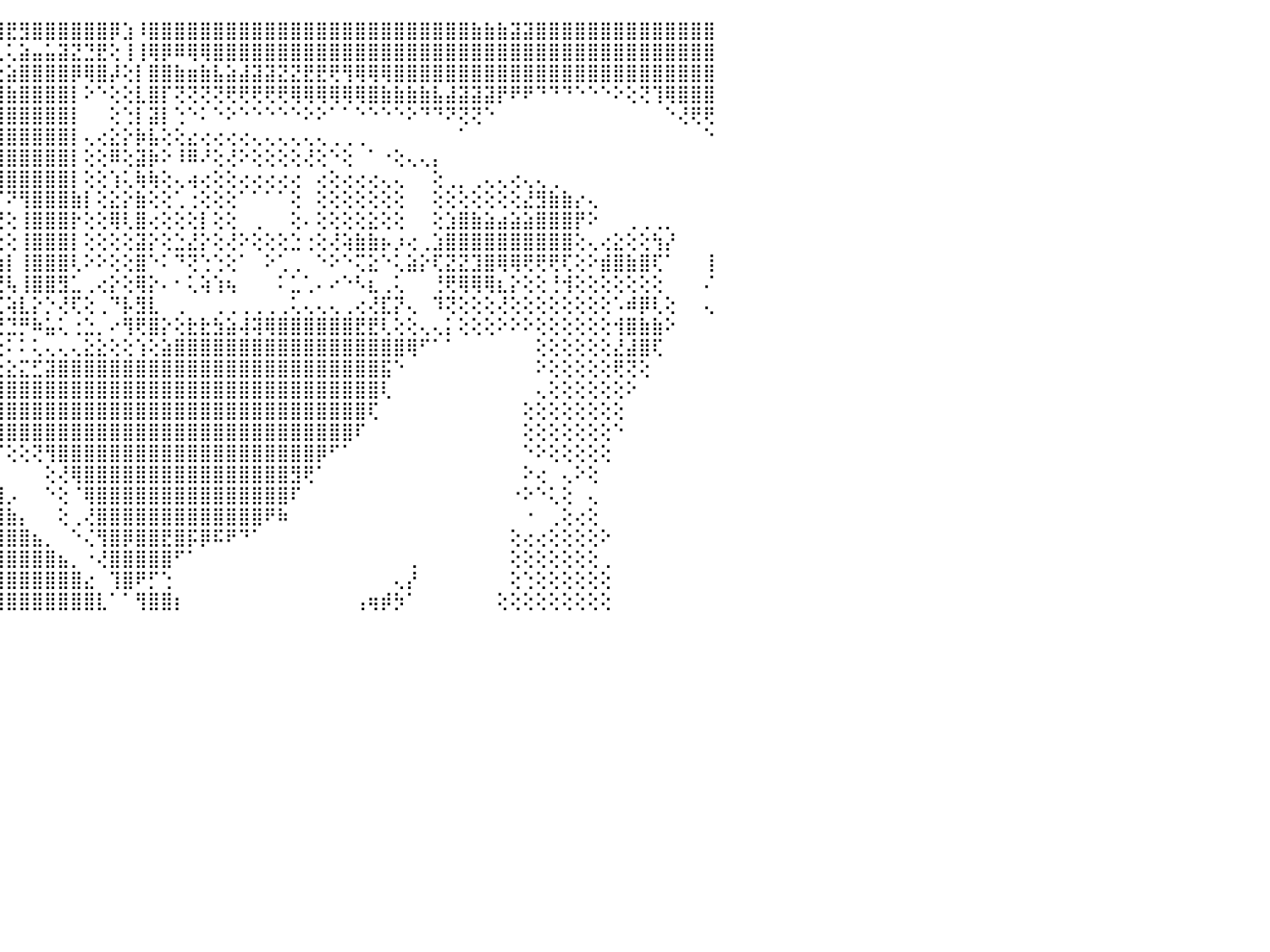

⣿⣿⢿⣿⣿⣿⣿⣿⣿⣿⣿⣿⣏⢕⢑⢸⣇⣟⢧⢺⣿⣿⢕⢕⣸⡿⢗⣿⣷⣶⣿⣿⣿⣿⣿⣿⣿⣿⣿⣿⣿⣿⣿⡿⢿⣟⣻⣿⣿⣿⣿⣿⣿⡿⣱⠸⣿⣿⣿⣿⣿⣿⣿⣿⣿⣿⣿⣿⣿⣿⣿⣿⣿⣿⣿⣿⣿⣿⣿⣿⣿⣷⣷⣷⣽⣽⣿⣿⣿⣿⣿⣿⣿⣿⣿⣿⣿⣿⣿⣿⠀
⣿⣿⣿⣿⣿⣿⣿⣿⣿⣷⣿⣿⣿⣇⢕⣨⡝⢹⣧⢸⡿⢞⣊⣥⣬⣿⣿⣿⣿⣿⣿⣿⣿⣿⣿⣿⣿⡿⢿⡟⢯⠝⠗⢘⢅⢅⣵⣤⣥⣽⣝⣙⣟⢕⢸⢸⢿⡿⠿⢿⢿⣿⣿⣿⣿⣿⣿⣿⣿⣿⣿⣿⣿⣿⣿⣿⣿⣿⣿⣿⣿⣿⣿⣿⣿⣿⣿⣿⣿⣿⣿⣿⣿⣿⣿⣿⣿⣿⣿⣿⠀
⣿⣿⣿⣿⣿⣿⣿⣿⣿⣿⣿⣿⣿⣯⣷⣔⢷⢼⣯⣝⢧⣿⣿⣿⣿⣿⣿⣿⣿⣿⡿⢿⢟⢟⢏⠟⢋⢉⢅⢄⢔⢕⢕⢕⢕⣵⣿⣿⣿⣿⡿⢿⣿⡼⢕⡇⣿⣿⣷⣶⣷⣧⣵⣼⣽⣽⣝⣝⣟⣟⢟⢻⢿⢿⢿⣿⣿⣿⣿⣿⣿⣿⣿⣿⣿⣿⣿⣿⣿⣿⣿⣿⣿⣿⣿⣿⣿⣿⣿⣿⠀
⣿⣿⡿⣿⣿⣿⣿⣿⡿⢟⢿⣿⣾⣟⣽⣵⣿⣗⣿⣿⣿⣿⣿⣿⣿⣿⢟⠟⠝⢃⢑⢅⢕⢔⢕⢕⢕⢕⠕⠑⠑⠁⠁⠑⣿⣷⣿⣿⣿⣿⡇⠕⠑⢕⢕⣇⣿⡏⢝⢝⢝⢝⢟⢟⢟⢟⢟⢿⢿⢿⢿⢿⢿⣿⣷⣷⣷⣷⣧⣼⣽⣽⣽⡟⠟⠟⠙⠙⠙⠑⠑⠑⠕⢕⢝⢹⢿⣿⣿⣿⠀
⣿⣿⣿⢟⢺⢟⢟⢏⢕⢕⢕⣿⣿⣿⣿⣿⣿⣻⢾⢟⢟⠝⢙⢕⢅⢕⢔⢕⢕⢕⠕⠕⢕⢅⢕⢕⢕⢕⢕⢕⢐⠀⠀⠀⣿⣿⣿⣿⣿⣿⡇⠀⠀⢕⢑⡇⣽⡇⢑⠑⠅⠑⠕⠑⠑⠑⠑⠑⠕⠕⠁⠁⠑⠑⠑⠑⠕⠙⠙⠝⢝⢝⠑⠀⠀⠀⠀⠀⠀⠀⠀⠀⠀⠀⠀⠀⠑⢜⢟⢟⠀
⣾⣿⣿⡇⢕⢕⢕⢕⢕⠕⢕⢸⢿⢿⠟⢝⢑⢅⢕⢔⠕⠕⢕⢕⢕⢅⢕⢕⠕⢕⢕⢔⠑⠁⠁⠁⠁⠁⠁⢀⠀⠀⠀⠀⣿⣿⣿⣿⣿⣿⡇⢄⢔⣕⡕⡷⣧⢕⢕⣔⢔⢔⢔⢔⢄⢄⢄⢄⢄⢄⢀⢀⢀⠀⠀⠀⠀⠀⠀⠀⠁⠀⠀⠀⠀⠀⠀⠀⠀⠀⠀⠀⠀⠀⠀⠀⠀⠀⠀⠑⠀
⢿⢿⣟⣯⢕⢕⠕⢑⢕⠐⢕⢕⠔⠕⢕⠕⠕⢕⢕⢔⢀⠀⠁⠁⠁⠁⠁⢕⢱⣷⣵⢕⠀⠀⢀⠀⢄⢄⢀⢕⢀⢔⢄⣿⣿⣿⣿⣿⣿⣿⡇⢕⢕⠿⢕⣽⡷⠕⠸⠿⠜⢕⢜⠕⢕⢕⢕⢕⢜⢕⠑⢕⠀⠁⠐⢕⢄⢄⡄⠀⠀⠀⠀⠀⠀⠀⠀⠀⠀⠀⠀⠀⠀⠀⠀⠀⠀⠀⠀⠀⠀
⢕⢕⢹⣿⣧⡅⣰⣔⢂⠐⢔⢕⢕⢄⢕⢕⢕⢕⢕⢕⢕⢀⡀⢄⢔⢔⣶⡕⢘⣿⣿⡟⠑⠑⠘⢁⣁⣁⣅⡕⢕⢕⢕⢄⣼⣿⣿⣿⣿⣿⡇⢕⢕⢱⢅⢷⢷⢕⢄⢴⢔⢕⢕⢔⢔⢔⢔⢔⠀⢔⢕⢔⢔⢔⢄⢄⠀⠀⢕⢀⡀⢀⢄⢄⢔⢄⢄⢀⠀⠀⠀⠀⠀⠀⠀⠀⠀⠀⠀⠀⠀
⣵⣵⣼⣿⣿⣷⣵⣵⣵⡕⢕⢕⢕⢕⢱⣵⡕⢕⢕⢕⢕⢕⢕⢅⢅⢕⢄⢕⢕⢿⢿⢕⢕⢕⢕⢕⣿⢿⣿⡇⢕⢕⢕⠜⡎⠝⢻⣿⣿⣿⣷⡇⢕⣕⡕⣷⢕⢕⢁⢐⢕⢕⢕⠁⠁⠁⠁⢕⠀⢕⢕⢕⢕⢕⢕⢕⠀⠀⢕⢕⢕⢕⢕⢕⢕⣜⣻⣷⣷⡔⢄⠀⠀⠀⠀⠀⠀⠀⠀⠀⠀
⢝⢝⢝⣟⣟⣏⣝⡝⢝⡕⢕⢕⣕⣵⢼⣽⣵⣵⢕⢕⢕⢕⢕⢕⢕⢕⢀⢕⢕⢱⣷⣷⢕⠁⢕⢕⢿⢸⢇⢕⢕⢕⢕⠀⢝⢕⢸⣿⣿⣿⡗⢕⢕⢿⢇⣿⢔⢕⢕⢕⡇⢕⢕⠀⢀⠀⠀⢕⠄⢕⢕⢕⢕⣕⢕⢕⠀⠀⢕⣱⣿⣷⣵⣴⣵⣵⣿⣿⣿⡟⠕⠀⠀⢀⢀⢀⡀⠀⠀⠀⠀
⣷⣷⡾⣟⣫⠍⠉⠙⠑⡕⢎⢝⢹⢅⢄⠄⢁⢜⢞⠝⠝⢻⣿⢝⢉⠉⠉⠁⠁⢕⡕⢕⢕⢐⢕⢕⢑⢁⢑⢅⢕⢕⢕⠐⢕⢕⢸⣿⣿⣿⡇⢕⢕⢕⢕⣽⡕⢕⣑⣜⡕⢕⢜⠕⢕⢕⢕⣑⢐⢕⢜⢵⣷⣷⡦⡰⢔⢀⣱⣿⣿⣿⣿⣿⣿⣿⣿⣿⣿⢕⢄⢔⣕⢕⢕⢳⡜⠀⠀⠀⠀
⢟⢕⢝⠁⠅⠁⠑⢳⡟⠓⠃⠑⢜⢁⣰⣯⣥⣵⣷⣷⣾⣯⣝⣷⣗⣦⣴⣴⣴⣔⣑⡕⢕⠀⢱⣴⡅⢕⢕⢕⢕⠕⠑⠄⢱⡇⢸⣿⣿⣿⢇⠕⠕⢕⢕⣿⠑⠅⠙⢝⢑⢑⢕⠁⠀⠕⢁⢀⠀⠑⠕⠑⢍⣕⠑⢅⣵⡕⢏⣝⣝⣹⣿⢿⢿⢟⢟⢟⢏⢕⠕⣾⣿⣷⣿⢏⠁⠀⠀⢸⠀
⡁⠁⠁⠀⠀⠀⠀⠁⢕⠖⢇⢕⢗⢕⠙⣿⣿⣿⡿⠛⣿⣿⣿⣿⣿⣿⣿⣿⣿⣿⣿⡇⢕⠃⡜⠯⡇⠕⡕⣔⢐⠀⠀⠐⢜⢧⢸⣿⣿⣻⣁⢀⢔⡕⢕⢿⡕⠄⠂⢅⢵⢱⢦⠀⠀⠀⠅⣁⢁⠄⠔⠑⠣⣆⢀⢅⠀⠀⢘⢟⢿⢿⢿⣆⡕⢕⢕⢘⢺⢕⢕⢕⢕⢕⢕⢕⠀⠀⠀⠌⠀
⣿⣿⢡⢓⣧⣧⣴⣕⣁⡀⢐⠑⠀⠐⠀⠘⢙⠝⠕⠀⠈⠉⠉⠙⠉⢍⢍⠍⠍⠍⠍⢕⢕⢀⢀⢀⢘⠁⠀⢀⠀⢁⠀⠄⢌⢵⣇⡕⡑⢜⢏⢕⢀⠙⡧⣻⣇⠀⢀⠀⠀⢀⢀⢀⢀⢀⢀⢅⢄⢄⢄⢀⢔⢜⣏⡝⢄⠀⠹⢝⢕⢕⢕⢜⢕⢕⢕⢕⢕⢕⢕⢕⠡⠾⡿⢇⢕⠀⠀⢄⠀
⢁⢝⢑⢜⢍⢍⠝⠝⢜⡕⣝⣏⢝⣕⠔⢔⢄⢀⢁⠀⠀⠀⠀⠀⠀⠀⠀⠐⢀⢀⢔⣳⣷⣷⣵⣵⣵⣕⣔⣰⡰⢴⢔⢕⢜⣙⡛⠷⣥⢅⢐⣑⡀⠔⢻⢟⣿⡕⢕⣗⣗⣳⣵⢼⢽⢿⣿⣿⣿⣿⣿⣿⣟⣟⢇⢕⢕⢄⢄⡅⢕⢕⢕⠕⠕⠕⢕⢕⢕⢕⢕⢕⢺⣿⣷⣷⠕⠀⠀⠀⠀
⣷⣵⣵⣱⣱⣤⣽⣿⣫⣽⣷⣾⣟⣶⣫⣯⣷⣵⣣⣕⣕⣕⣕⣑⣵⣵⣵⣵⣵⣵⣮⣽⣽⣽⣿⣿⣿⣿⣿⣿⣿⣿⡷⢷⢔⠅⠅⢅⢄⢄⢄⣕⣕⢕⢕⢱⢕⣵⣿⣿⣿⣿⣿⣿⣿⣿⣿⣿⣿⣿⣿⣿⣿⣿⣿⣿⢿⠋⠁⠁⠀⠀⠀⠀⠀⠀⢕⢕⢕⢕⢕⢕⣜⣼⣿⢏⠀⠀⠀⠀⠀
⣿⣿⣿⣿⣿⣿⣿⣿⣿⣿⣿⣿⣿⣿⣿⣿⣿⣿⣿⣿⣿⣿⣿⣿⣿⣿⣿⣿⣿⣿⣿⣿⣿⣿⣿⣿⣿⣿⣿⣿⣯⣝⣕⣕⣕⣕⣍⣋⣽⣿⣿⣿⣿⣿⣿⣿⣿⣿⣿⣿⣿⣿⣿⣿⣿⣿⣿⣿⣿⣿⣿⣿⣿⣿⣯⠑⠀⠀⠀⠀⠀⠀⠀⠀⠀⠀⠕⢕⢕⢕⢕⢕⢟⢝⢕⠀⠀⠀⠀⠀⠀
⣿⣿⣿⣿⣿⣿⣿⣿⣿⣿⣿⣿⣿⣿⣿⣿⣟⣟⣏⣍⣏⣝⣟⣻⣵⣼⣿⣿⣿⣿⣿⣿⣿⣿⣿⣿⣿⣿⣿⣿⣿⣿⣿⣿⣿⣿⣿⣿⣿⣿⣿⣿⣿⣿⣿⣿⣿⣿⣿⣿⣿⣿⣿⣿⣿⣿⣿⣿⣿⣿⣿⣿⣿⣿⢇⠀⠀⠀⠀⠀⠀⠀⠀⠀⠀⠀⢄⢕⢕⢕⢕⢕⢕⠕⠀⠀⠀⠀⠀⠀⠀
⣿⣿⣿⣿⣿⣿⣿⣿⣿⣿⣿⣿⣿⣿⣿⣿⣿⣿⣿⣿⣿⣿⣿⣿⣿⣿⣿⣿⣿⣿⣿⣿⣿⣿⣿⣿⣿⣿⣿⣿⣿⣿⣿⣿⣿⣿⣿⣿⣿⣿⣿⣿⣿⣿⣿⣿⣿⣿⣿⣿⣿⣿⣿⣿⣿⣿⣿⣿⣿⣿⣿⣿⣿⢏⠀⠀⠀⠀⠀⠀⠀⠀⠀⠀⠀⢕⢕⢕⢕⢕⢕⢕⢕⠀⠀⠀⠀⠀⠀⠀⠀
⣿⣿⣿⣿⣿⣿⣿⣿⣿⣿⣿⣿⣿⣿⣿⣿⣿⣿⣿⣿⣿⣿⣿⣿⣿⣿⣿⣿⣿⣿⣿⣿⣿⣿⣿⣿⣿⣿⣿⣿⣿⣿⣿⣿⣿⣿⣿⣿⣿⣿⣿⣿⣿⣿⣿⣿⣿⣿⣿⣿⣿⣿⣿⣿⣿⣿⣿⣿⣿⣿⣿⣿⠏⠀⠀⠀⠀⠀⠀⠀⠀⠀⠀⠀⠀⢕⢕⢕⢕⢕⢕⢕⠑⠀⠀⠀⠀⠀⠀⠀⠀
⣿⣿⣿⣿⣿⣿⣿⣿⣿⣿⣿⣿⣿⣿⣿⣿⣿⣿⣿⣿⣿⣿⣿⣿⣿⣿⣿⣿⣿⣿⣿⣿⣿⣿⣿⣿⣿⣿⣿⣿⣿⣿⣿⣿⡏⢕⢕⢝⢻⣿⣿⣿⣿⣿⣿⣿⣿⣿⣿⣿⣿⣿⣿⣿⣿⣿⣿⣿⣿⡿⠋⠁⠀⠀⠀⠀⠀⠀⠀⠀⠀⠀⠀⠀⠀⠑⠕⢕⢕⢕⢕⢕⠀⠀⠀⠀⠀⠀⠀⠀⠀
⣿⣿⣿⣿⣿⣿⣿⣿⣿⣿⣿⣿⣿⣿⣿⣿⣿⣿⣿⣿⣿⣿⣿⣿⣿⣿⣿⣿⣿⣿⣿⣿⣿⣿⣿⣿⣿⣿⣿⣿⣿⣿⣿⣿⡇⠀⠀⠀⢕⢜⢿⣿⣿⣿⣿⣿⣿⣿⣿⣿⣿⣿⣿⣿⣿⣿⣿⣻⢟⠁⠀⠀⠀⠀⠀⠀⠀⠀⠀⠀⠀⠀⠀⠀⠀⠕⢔⠀⢄⠕⢕⠀⠀⠀⠀⠀⠀⠀⠀⠀⠀
⣿⣿⣿⣿⣿⣿⣿⣿⣿⣿⣿⣿⣿⣿⣿⣿⣿⣿⣿⣿⣿⣿⣿⣿⣿⣿⣿⣿⣿⣿⣿⣿⣿⣿⣿⣿⣿⣿⣿⣿⣿⣿⣿⣿⣿⡠⠀⠀⠑⢕⠈⢿⣿⣿⣿⣿⣿⣿⣿⣿⣿⣿⣿⣿⣿⣿⣿⠏⠀⠀⠀⠀⠀⠀⠀⠀⠀⠀⠀⠀⠀⠀⠀⠀⠐⠕⠑⢅⢕⠀⢄⠀⠀⠀⠀⠀⠀⠀⠀⠀⠀
⣿⣿⣿⣿⣿⣿⣿⣿⣿⣿⣿⣿⣿⣿⣿⣿⣿⣿⣿⣿⣿⣿⣿⣿⣿⣿⣿⣿⣿⣿⣿⣿⣿⣿⣿⣿⣿⣿⣿⣿⣿⣿⣿⣿⣿⣷⡄⠀⠀⢕⢀⢜⣿⣿⣿⣿⣿⣿⣿⣿⣿⣿⣿⣿⣿⠟⠷⠀⠀⠀⠀⠀⠀⠀⠀⠀⠀⠀⠀⠀⠀⠀⠀⠀⠀⠐⠀⢀⢕⢔⢕⠀⠀⠀⠀⠀⠀⠀⠀⠀⠀
⣿⣿⣿⣿⣿⣿⣿⣿⣿⣿⣿⣿⣿⣿⣿⣿⣿⣿⣿⣿⣿⣿⣿⣿⣿⣿⣿⣿⣿⣿⣿⣿⣿⣿⣿⣿⣿⣿⣿⣿⣿⣿⣿⣿⣿⣿⣿⣦⡀⠀⠑⢌⢻⣿⡿⣿⣿⣟⣿⡯⡿⠯⠟⠙⠁⠀⠀⠀⠀⠀⠀⠀⠀⠀⠀⠀⠀⠀⠀⠀⠀⠀⠀⠀⢕⢔⢔⢕⢕⢕⢕⠕⠀⠀⠀⠀⠀⠀⠀⠀⠀
⣿⣿⣿⣿⣿⣿⣿⣿⣿⣿⣿⣿⣿⣿⣿⣿⣿⣿⣿⣿⣿⣿⣿⣿⣿⣿⣿⣿⣿⣿⣿⣿⣿⣿⣿⣿⣿⣿⣿⣿⣿⣿⣿⣿⣿⣿⣿⣿⣿⣦⡀⠐⢜⣿⣿⣿⣿⣿⠋⠁⠀⠀⠀⠀⠀⠀⠀⠀⠀⠀⠀⠀⠀⠀⠀⠀⢀⠀⠀⠀⠀⠀⠀⠀⢕⢕⢕⢕⢕⢕⢕⢀⠀⠀⠀⠀⠀⠀⠀⠀⠀
⣿⣿⣿⣿⣿⣿⣿⣿⣿⣿⣿⣿⣿⣿⣿⣿⣿⣿⣿⣿⣿⣿⣿⣿⣿⣿⣿⣿⣿⣿⣿⣿⣿⣿⣿⣿⣿⣿⣿⣿⣿⣿⣿⣿⣿⣿⣿⣿⣿⣿⣿⣔⠀⢹⣿⠟⡋⢑⠀⠀⠀⠀⠀⠀⠀⠀⠀⠀⠀⠀⠀⠀⠀⠀⠀⢄⡜⠀⠀⠀⠀⠀⠀⠀⢕⢑⢕⢕⢕⢕⢕⢕⠀⠀⠀⠀⠀⠀⠀⠀⠀
⣿⣿⣿⣿⣿⣿⣿⣿⣿⣿⣿⣿⣿⣿⣿⣿⣿⣿⣿⣿⣿⣿⣿⣿⣿⣿⣿⣿⣿⣿⣿⣿⣿⣿⣿⣿⣿⣿⣿⣿⣿⣿⣿⣿⣿⣿⣿⣿⣿⣿⣿⣿⣇⠁⠁⢻⣿⣿⡆⠀⠀⠀⠀⠀⠀⠀⠀⠀⠀⠀⠀⠀⢠⢶⡾⡳⠁⠀⠀⠀⠀⠀⠀⢕⢕⢕⢕⢕⢕⢕⢕⢕⠀⠀⠀⠀⠀⠀⠀⠀⠀
⠀⠀⠀⠀⠀⠀⠀⠀⠀⠀⠀⠀⠀⠀⠀⠀⠀⠀⠀⠀⠀⠀⠀⠀⠀⠀⠀⠀⠀⠀⠀⠀⠀⠀⠀⠀⠀⠀⠀⠀⠀⠀⠀⠀⠀⠀⠀⠀⠀⠀⠀⠀⠀⠀⠀⠀⠀⠀⠀⠀⠀⠀⠀⠀⠀⠀⠀⠀⠀⠀⠀⠀⠀⠀⠀⠀⠀⠀⠀⠀⠀⠀⠀⠀⠀⠀⠀⠀⠀⠀⠀⠀⠀⠀⠀⠀⠀⠀⠀⠀⠀